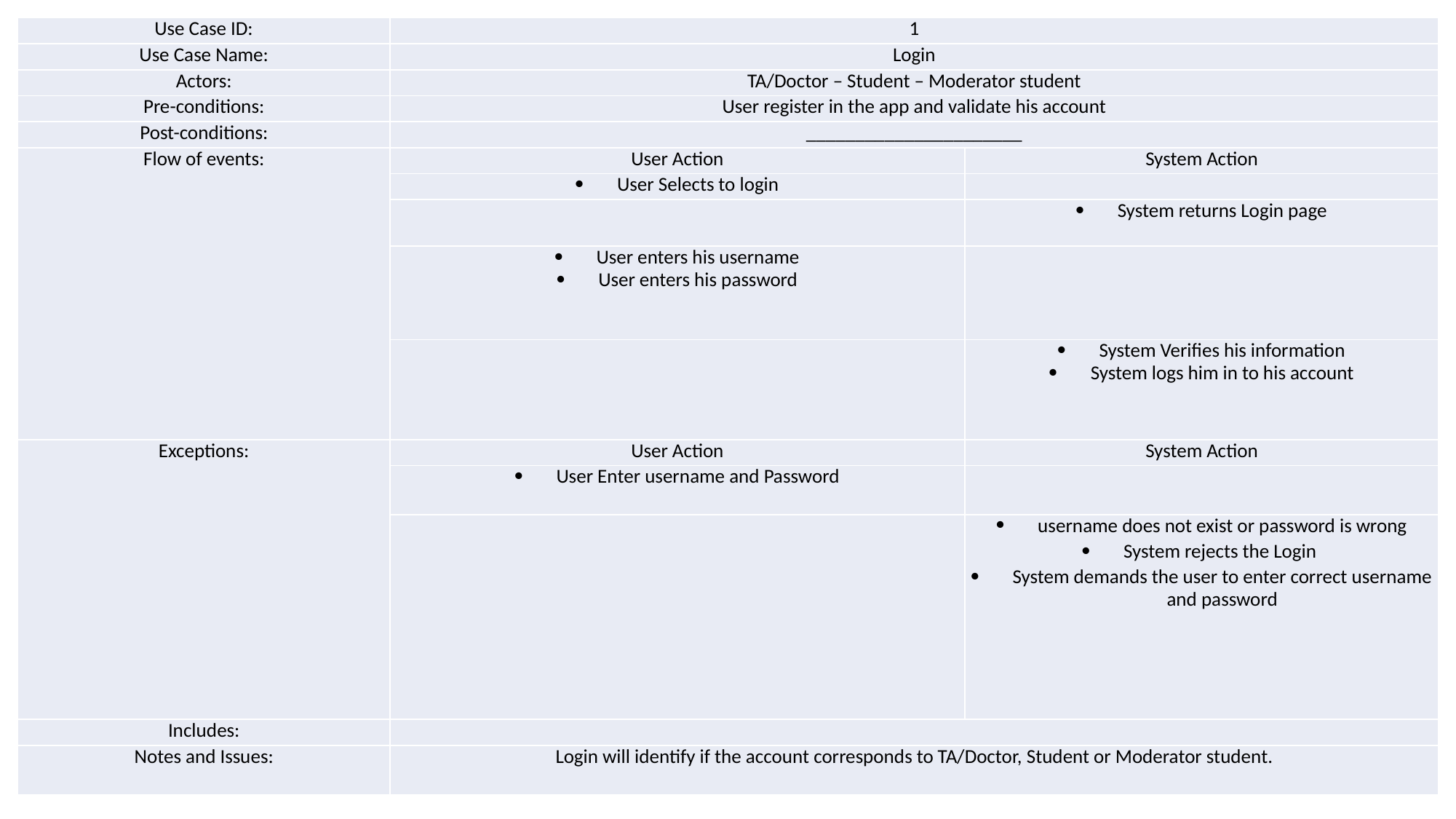

| Use Case ID: | 1 |  |
| --- | --- | --- |
| Use Case Name: | Login |  |
| Actors: | TA/Doctor – Student – Moderator student |  |
| Pre-conditions: | User register in the app and validate his account |  |
| Post-conditions: | \_\_\_\_\_\_\_\_\_\_\_\_\_\_\_\_\_\_\_\_\_\_ |  |
| Flow of events: | User Action | System Action |
|  | User Selects to login |  |
|  |  | System returns Login page |
|  | User enters his username User enters his password |  |
|  |  | System Verifies his information System logs him in to his account |
| Exceptions: | User Action | System Action |
|  | User Enter username and Password |  |
|  |  | username does not exist or password is wrong System rejects the Login System demands the user to enter correct username and password |
| Includes: |  |  |
| Notes and Issues: | Login will identify if the account corresponds to TA/Doctor, Student or Moderator student. |  |